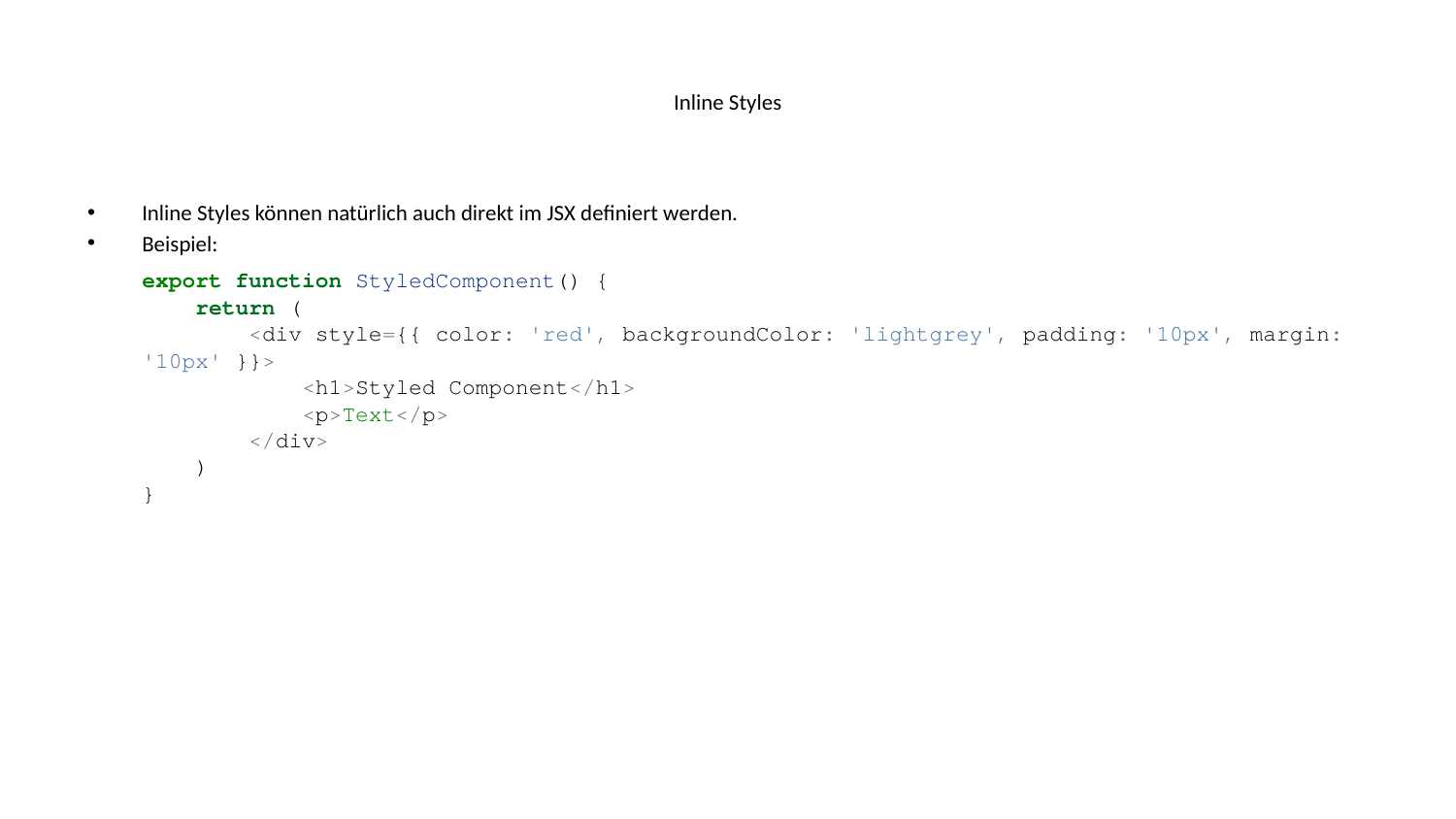

# Inline Styles
Inline Styles können natürlich auch direkt im JSX definiert werden.
Beispiel:
export function StyledComponent() {
    return (
        <div style={{ color: 'red', backgroundColor: 'lightgrey', padding: '10px', margin: '10px' }}>
            <h1>Styled Component</h1>
            <p>Text</p>
        </div>
    )
}